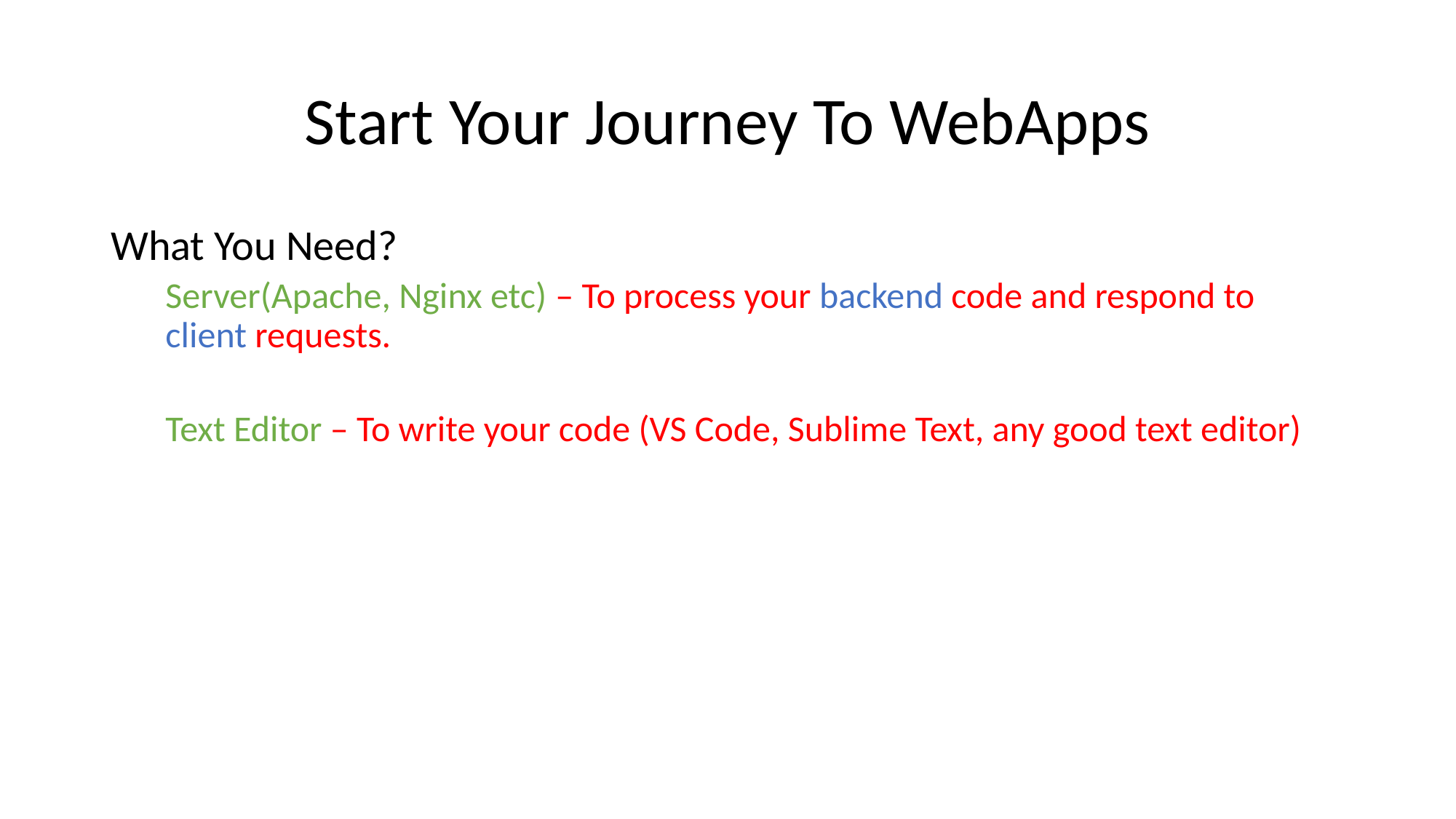

# Start Your Journey To WebApps
What You Need?
Server(Apache, Nginx etc) – To process your backend code and respond to client requests.

Text Editor – To write your code (VS Code, Sublime Text, any good text editor)